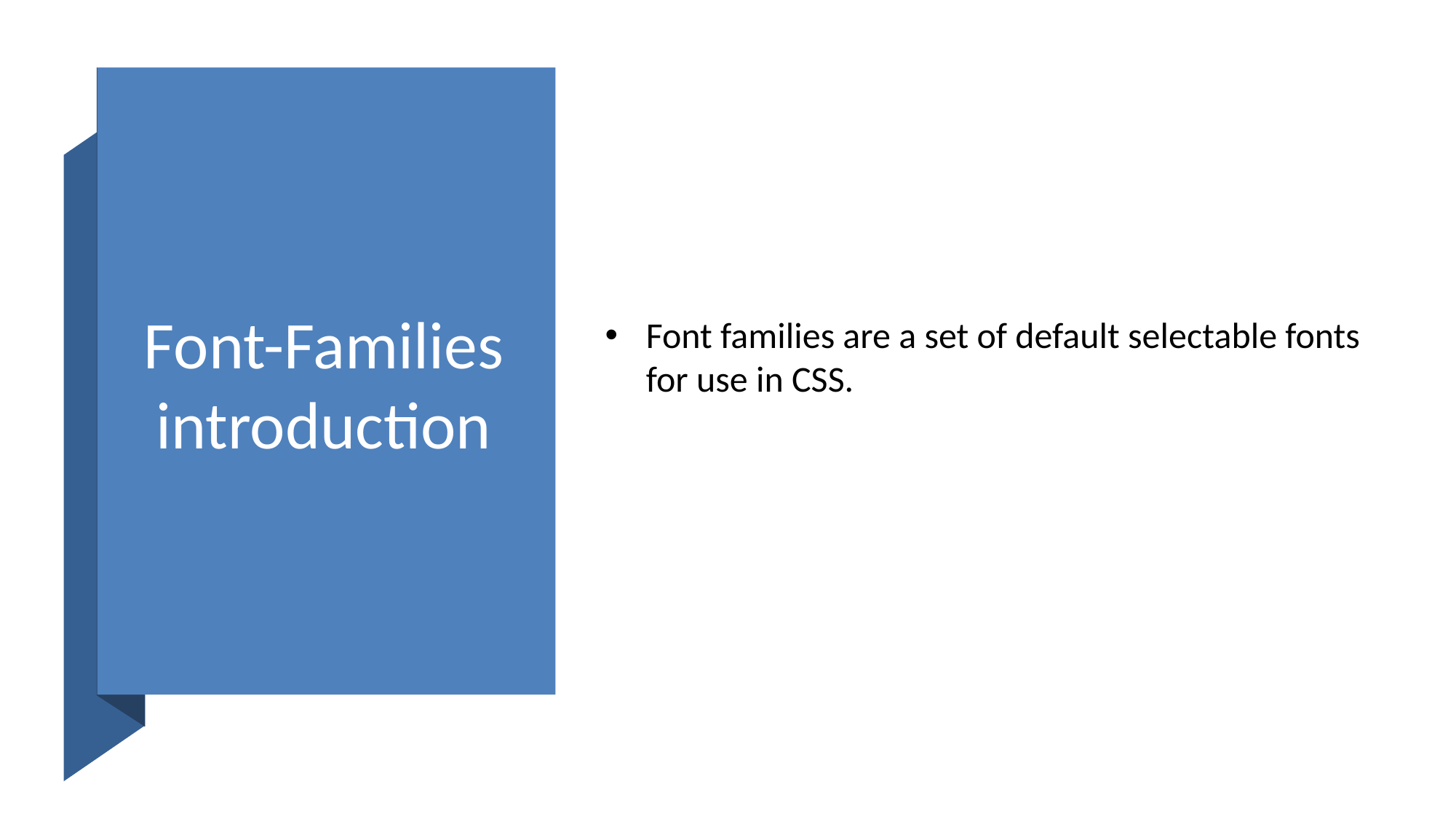

# Font-Families introduction
Font families are a set of default selectable fonts for use in CSS.